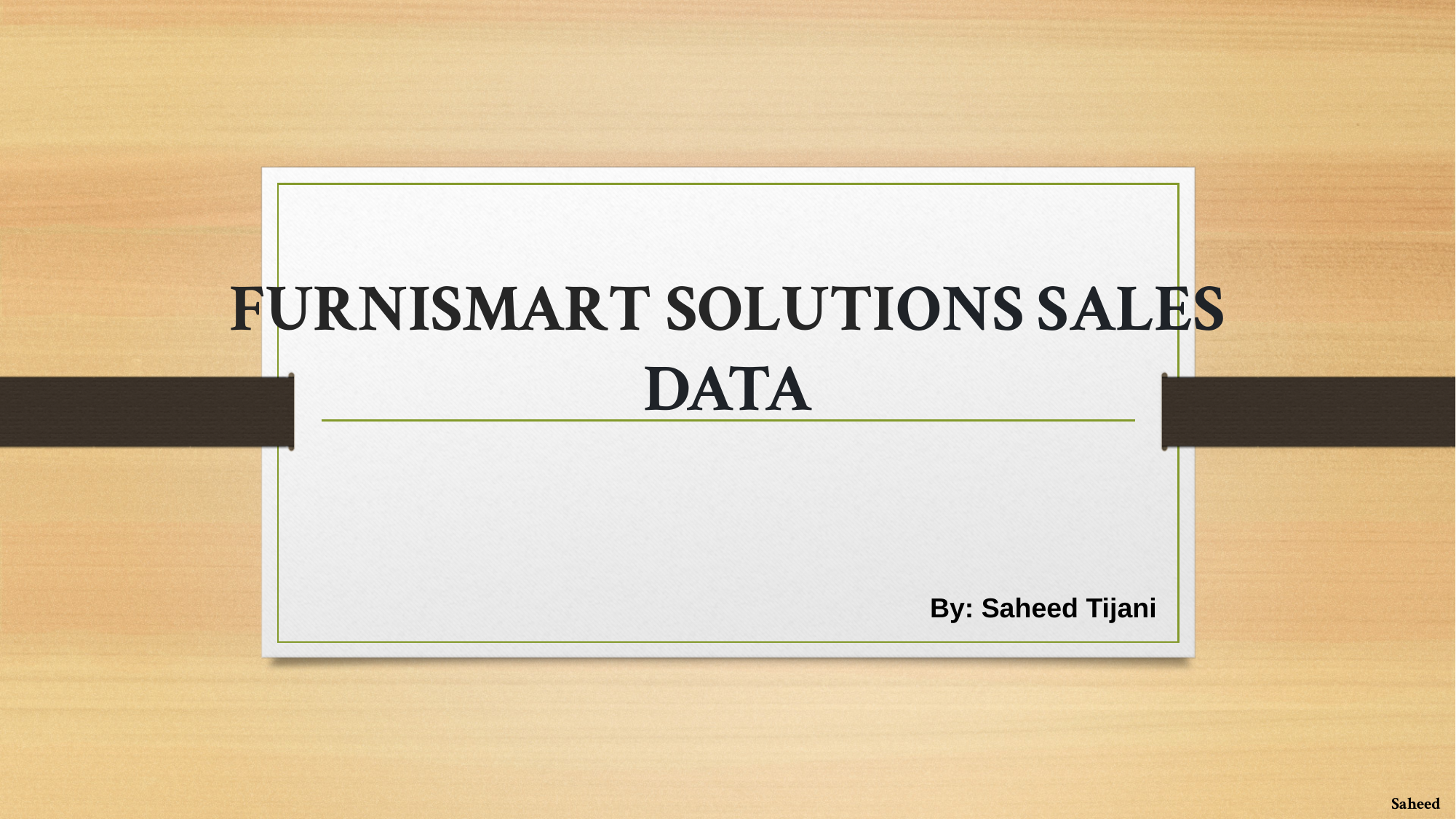

# FURNISMART SOLUTIONS SALES DATA
By: Saheed Tijani
Saheed